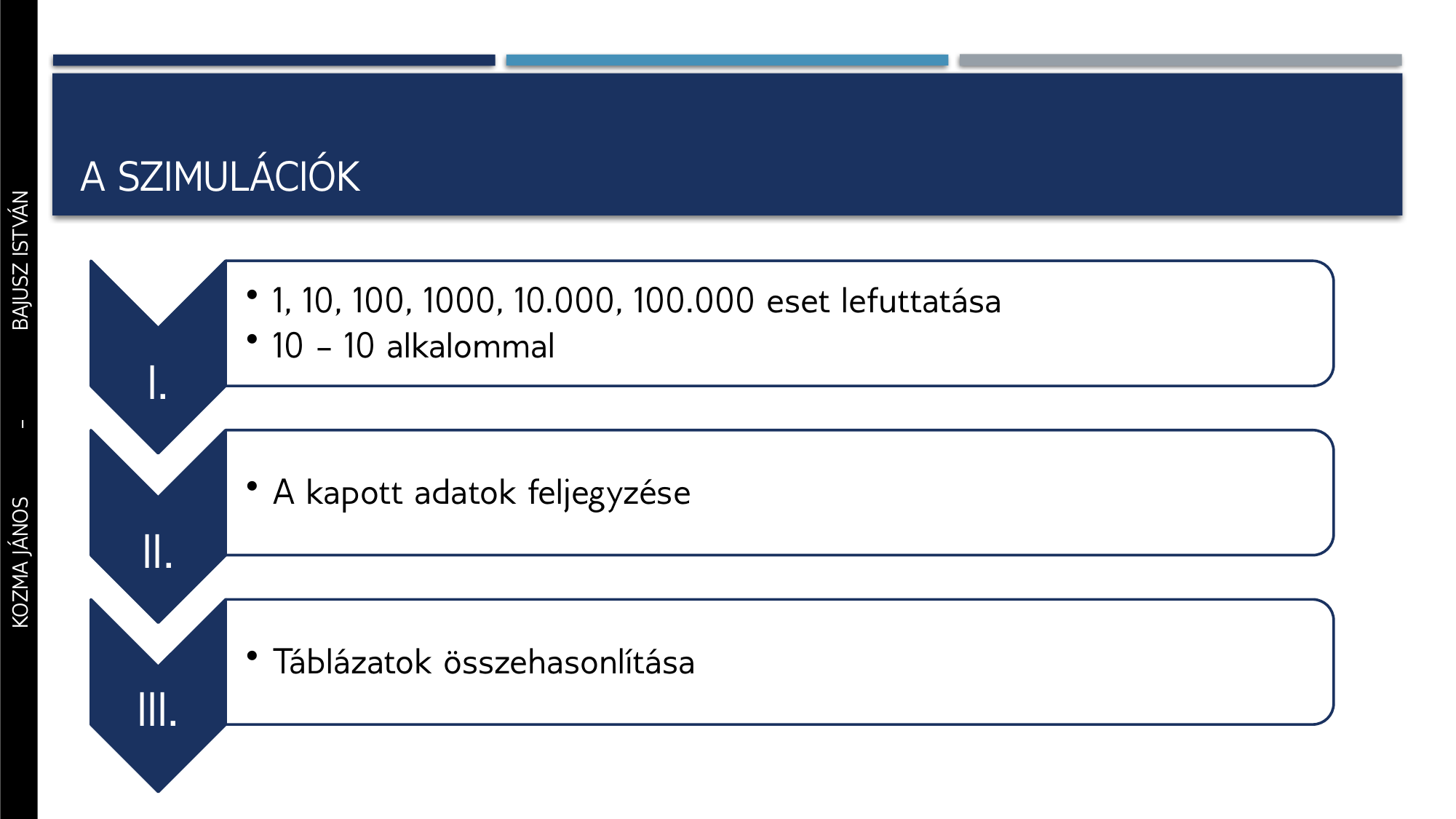

# A szimulációk
I.
1, 10, 100, 1000, 10.000, 100.000 eset lefuttatása
10 – 10 alkalommal
Kozma jános 	– 	bajusz istván
II.
A kapott adatok feljegyzése
III.
Táblázatok összehasonlítása